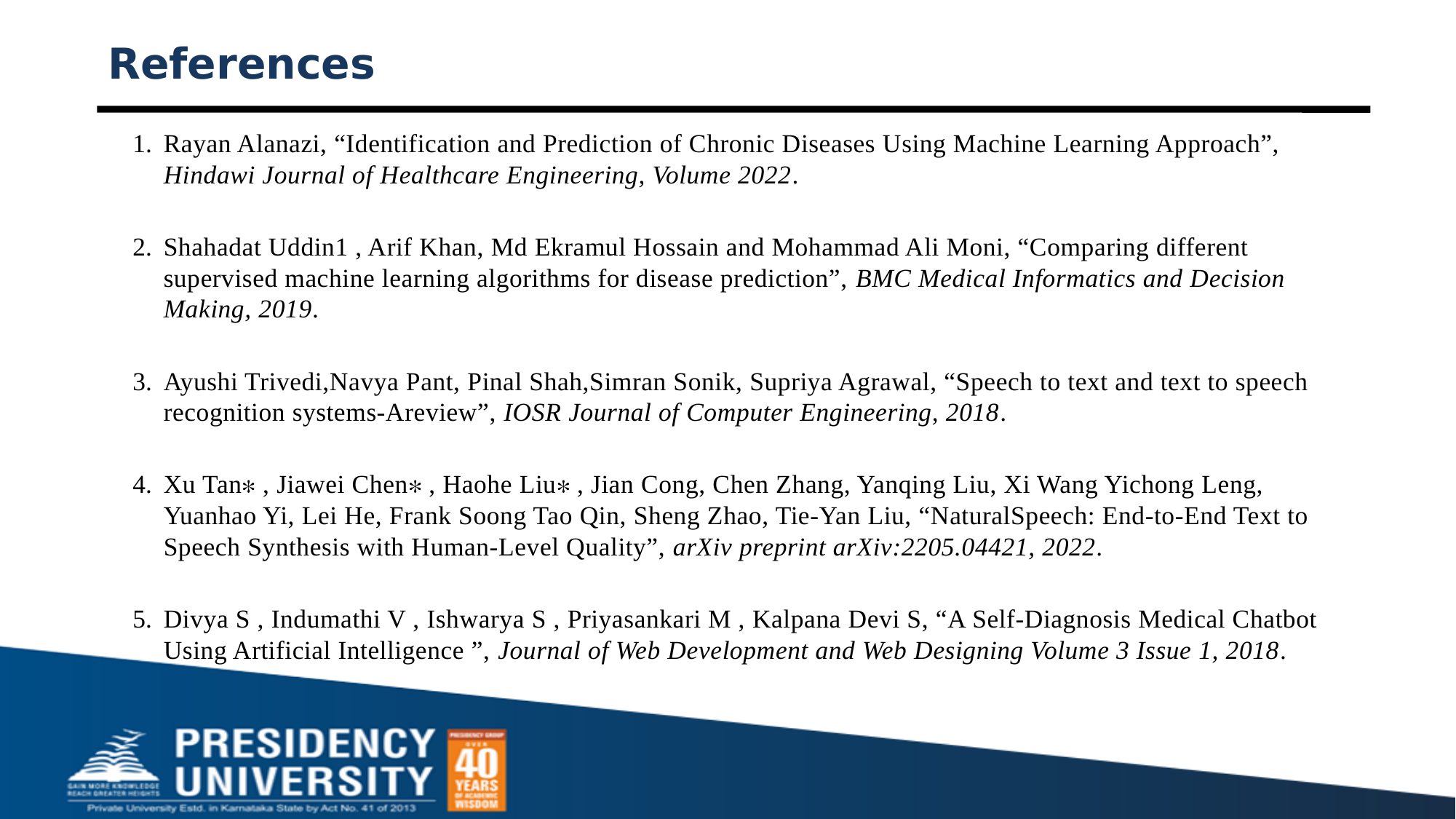

# References
Rayan Alanazi, “Identification and Prediction of Chronic Diseases Using Machine Learning Approach”, Hindawi Journal of Healthcare Engineering, Volume 2022.

Shahadat Uddin1 , Arif Khan, Md Ekramul Hossain and Mohammad Ali Moni, “Comparing different supervised machine learning algorithms for disease prediction”, BMC Medical Informatics and Decision Making, 2019.

Ayushi Trivedi,Navya Pant, Pinal Shah,Simran Sonik, Supriya Agrawal, “Speech to text and text to speech recognition systems-Areview”, IOSR Journal of Computer Engineering, 2018.

Xu Tan∗ , Jiawei Chen∗ , Haohe Liu∗ , Jian Cong, Chen Zhang, Yanqing Liu, Xi Wang Yichong Leng, Yuanhao Yi, Lei He, Frank Soong Tao Qin, Sheng Zhao, Tie-Yan Liu, “NaturalSpeech: End-to-End Text to Speech Synthesis with Human-Level Quality”, arXiv preprint arXiv:2205.04421, 2022.

Divya S , Indumathi V , Ishwarya S , Priyasankari M , Kalpana Devi S, “A Self-Diagnosis Medical Chatbot Using Artificial Intelligence ”, Journal of Web Development and Web Designing Volume 3 Issue 1, 2018.